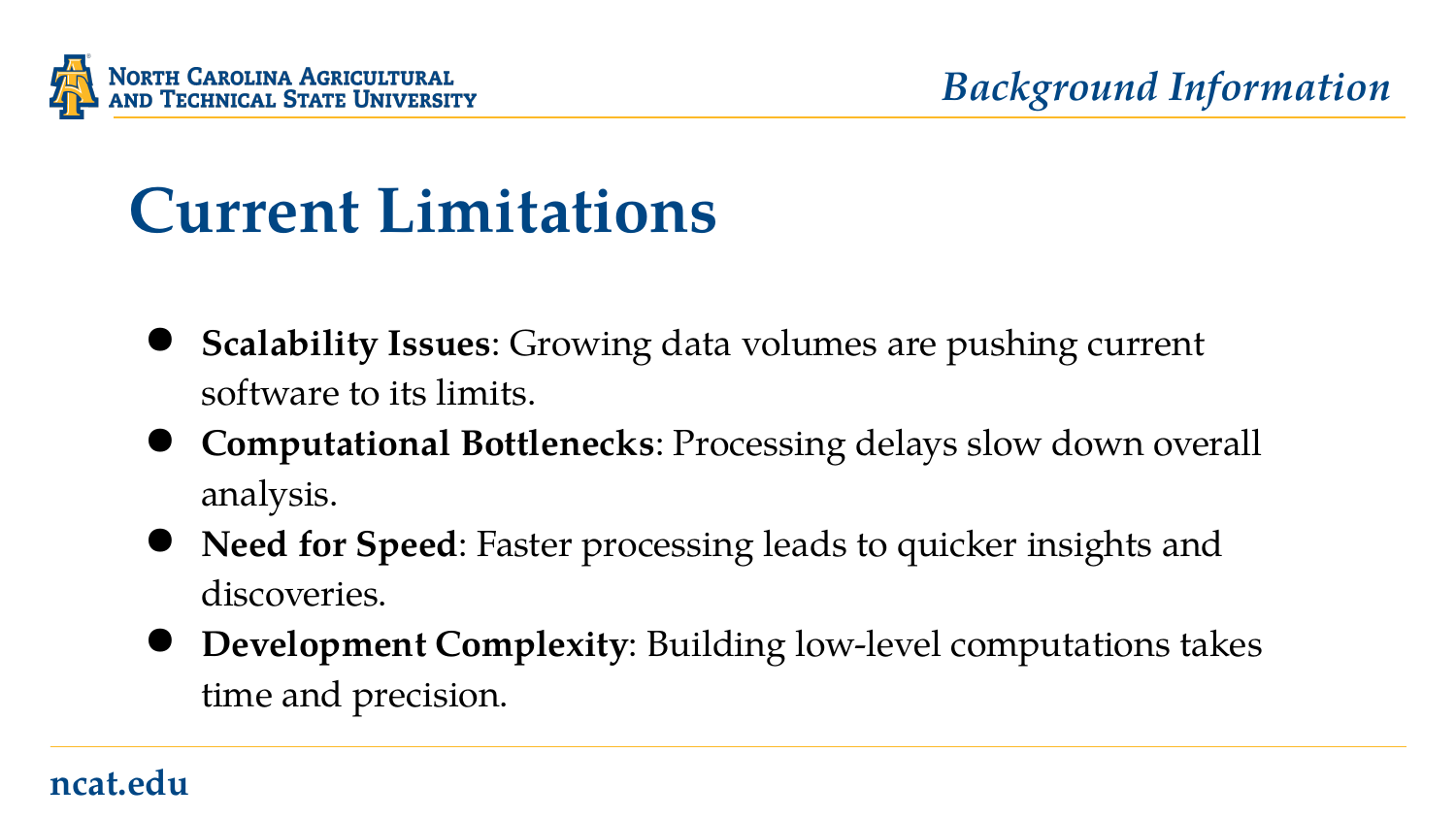

Background Information
# Current Limitations
Scalability Issues: Growing data volumes are pushing current software to its limits.
Computational Bottlenecks: Processing delays slow down overall analysis.
Need for Speed: Faster processing leads to quicker insights and discoveries.
Development Complexity: Building low-level computations takes time and precision.